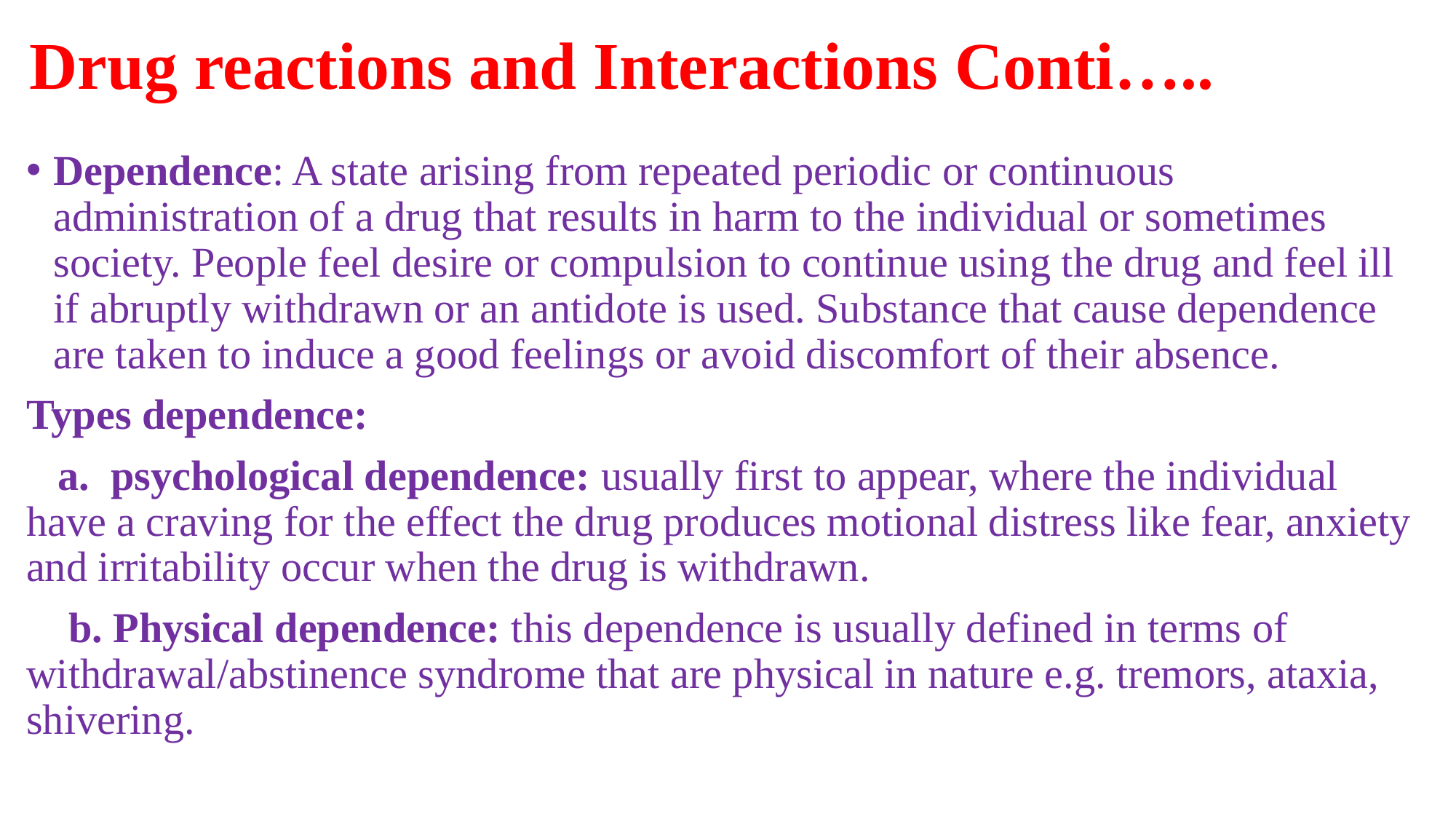

# Drug reactions and Interactions Conti…..
Dependence: A state arising from repeated periodic or continuous administration of a drug that results in harm to the individual or sometimes society. People feel desire or compulsion to continue using the drug and feel ill if abruptly withdrawn or an antidote is used. Substance that cause dependence are taken to induce a good feelings or avoid discomfort of their absence.
Types dependence:
   a.  psychological dependence: usually first to appear, where the individual have a craving for the effect the drug produces motional distress like fear, anxiety and irritability occur when the drug is withdrawn.
    b. Physical dependence: this dependence is usually defined in terms of withdrawal/abstinence syndrome that are physical in nature e.g. tremors, ataxia, shivering.